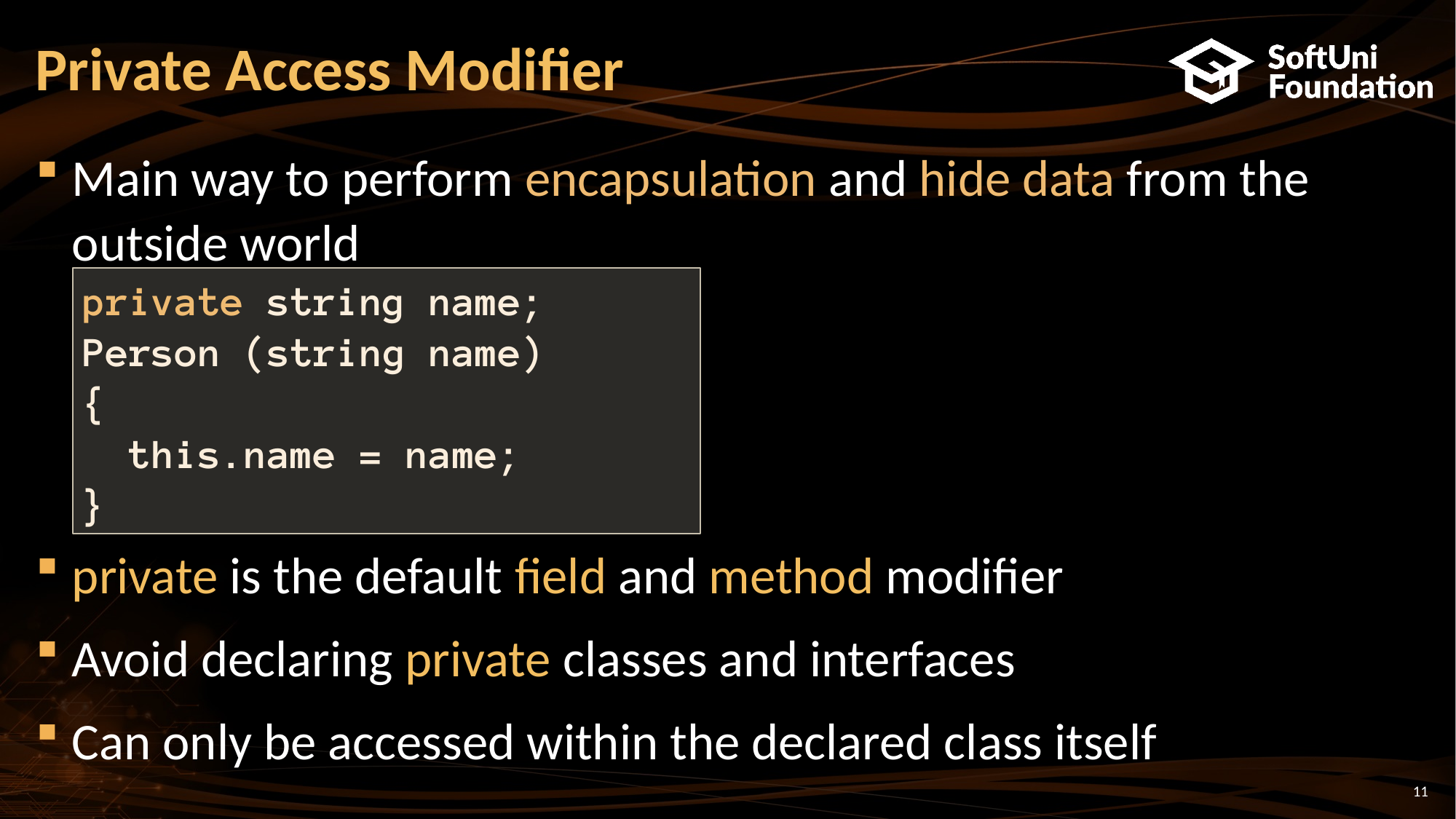

# Private Access Modifier
Main way to perform encapsulation and hide data from the outside world

private is the default field and method modifier
Avoid declaring private classes and interfaces
Can only be accessed within the declared class itself
private string name;
Person (string name)
{
  this.name = name;
}
11